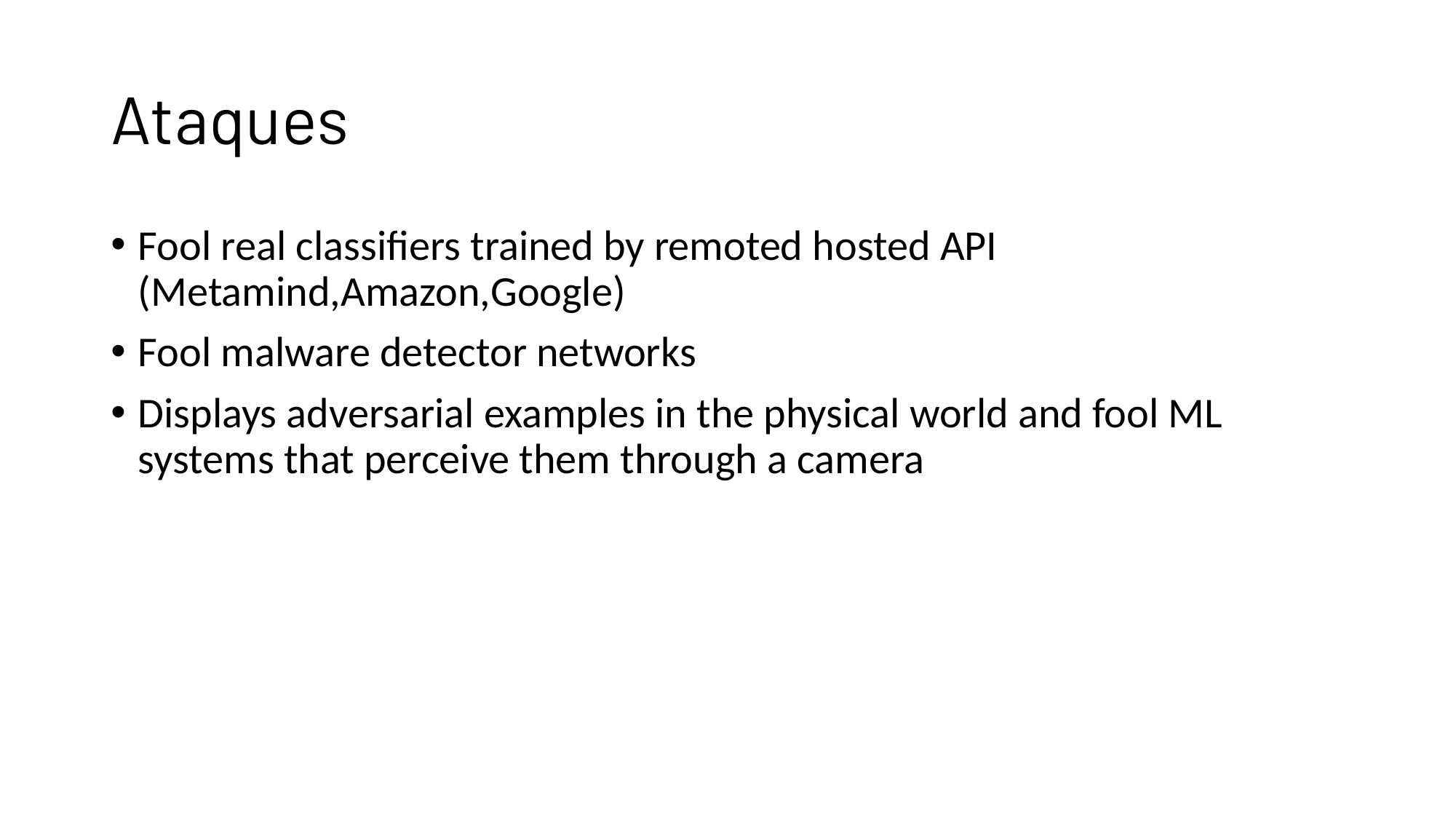

# Ataques
Fool real classifiers trained by remoted hosted API (Metamind,Amazon,Google)
Fool malware detector networks
Displays adversarial examples in the physical world and fool ML systems that perceive them through a camera